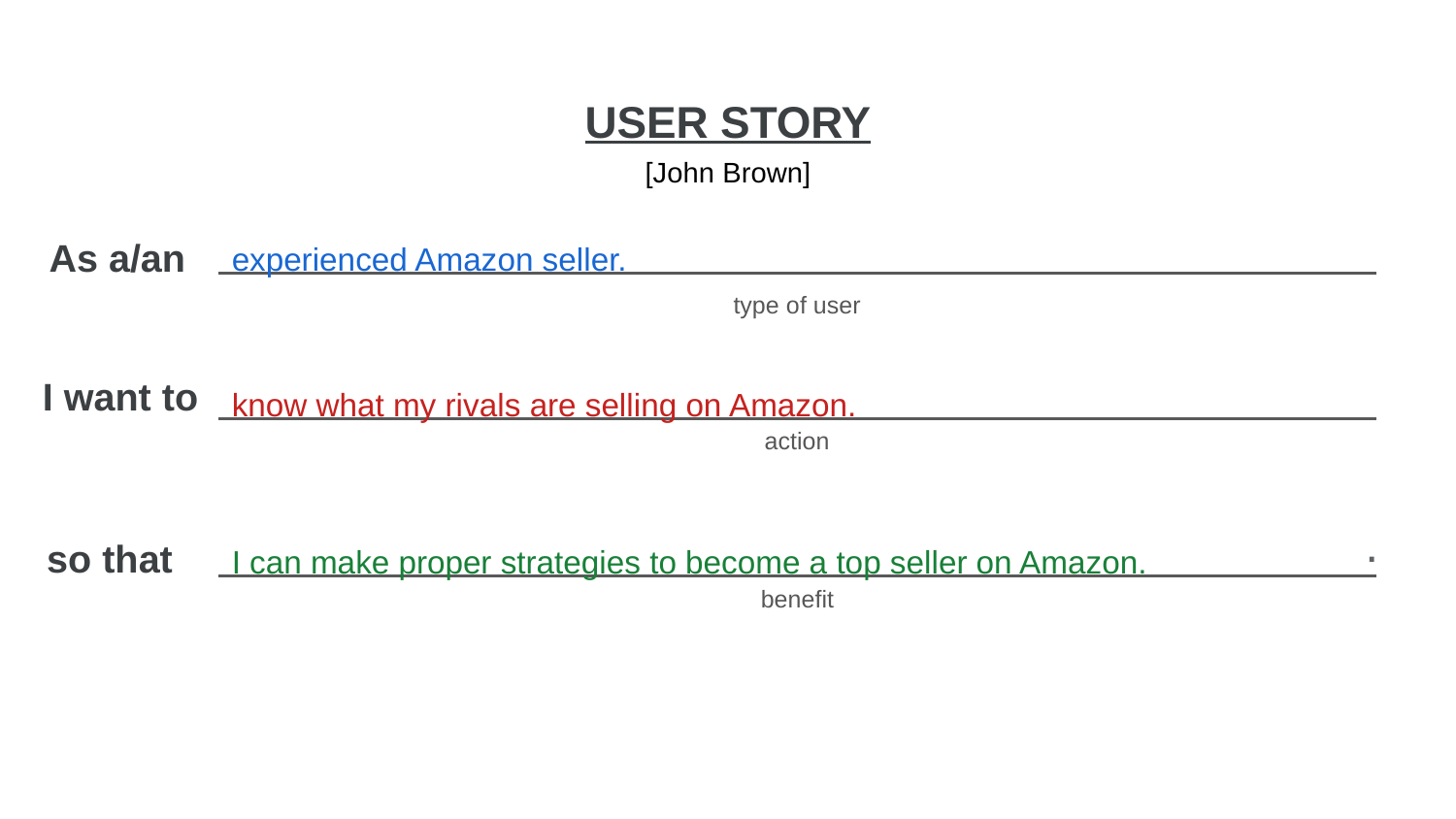

[John Brown]
experienced Amazon seller.
know what my rivals are selling on Amazon.
I can make proper strategies to become a top seller on Amazon.